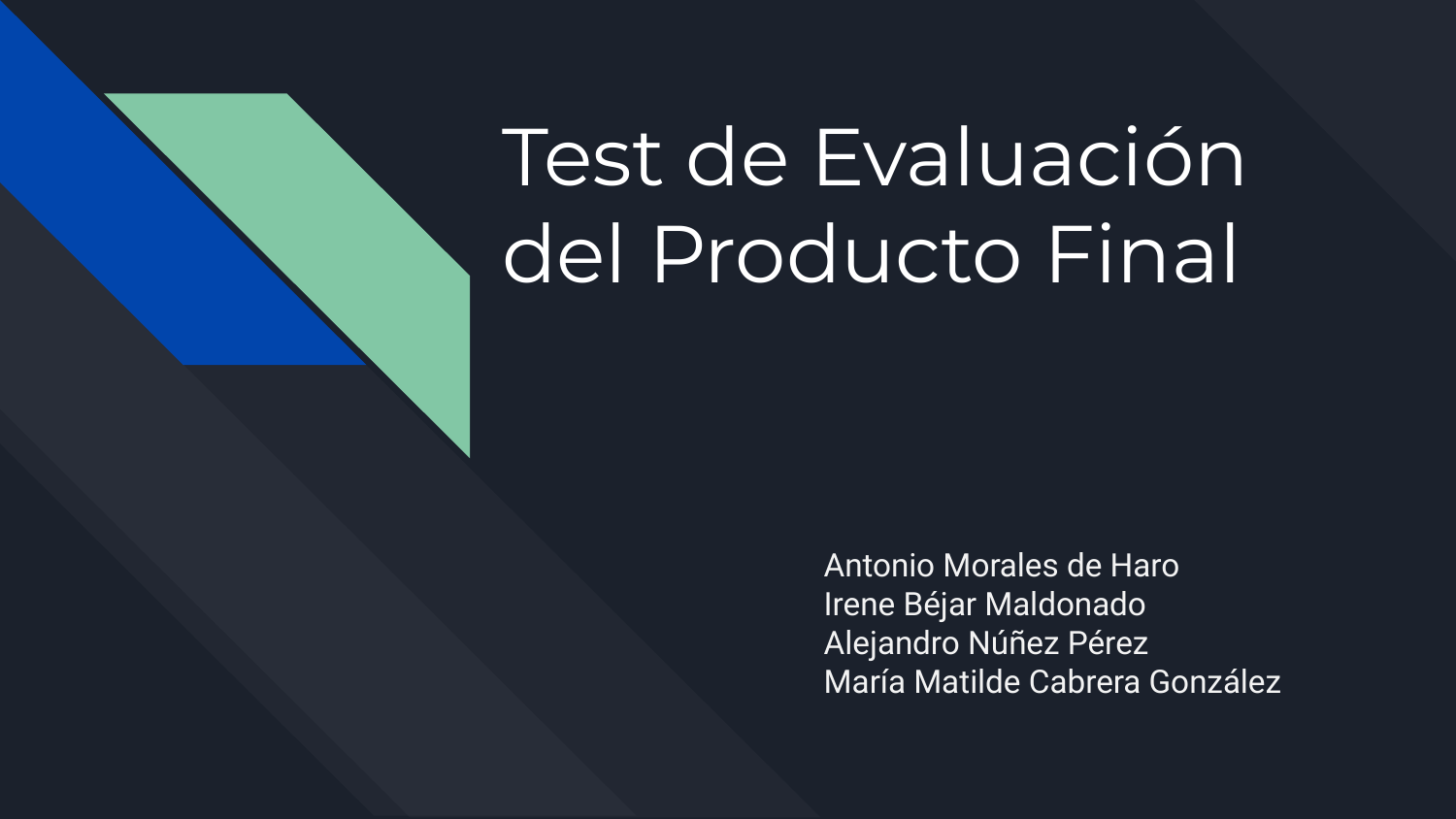

Test de Evaluación del Producto Final
Antonio Morales de Haro
Irene Béjar Maldonado
Alejandro Núñez Pérez
María Matilde Cabrera González